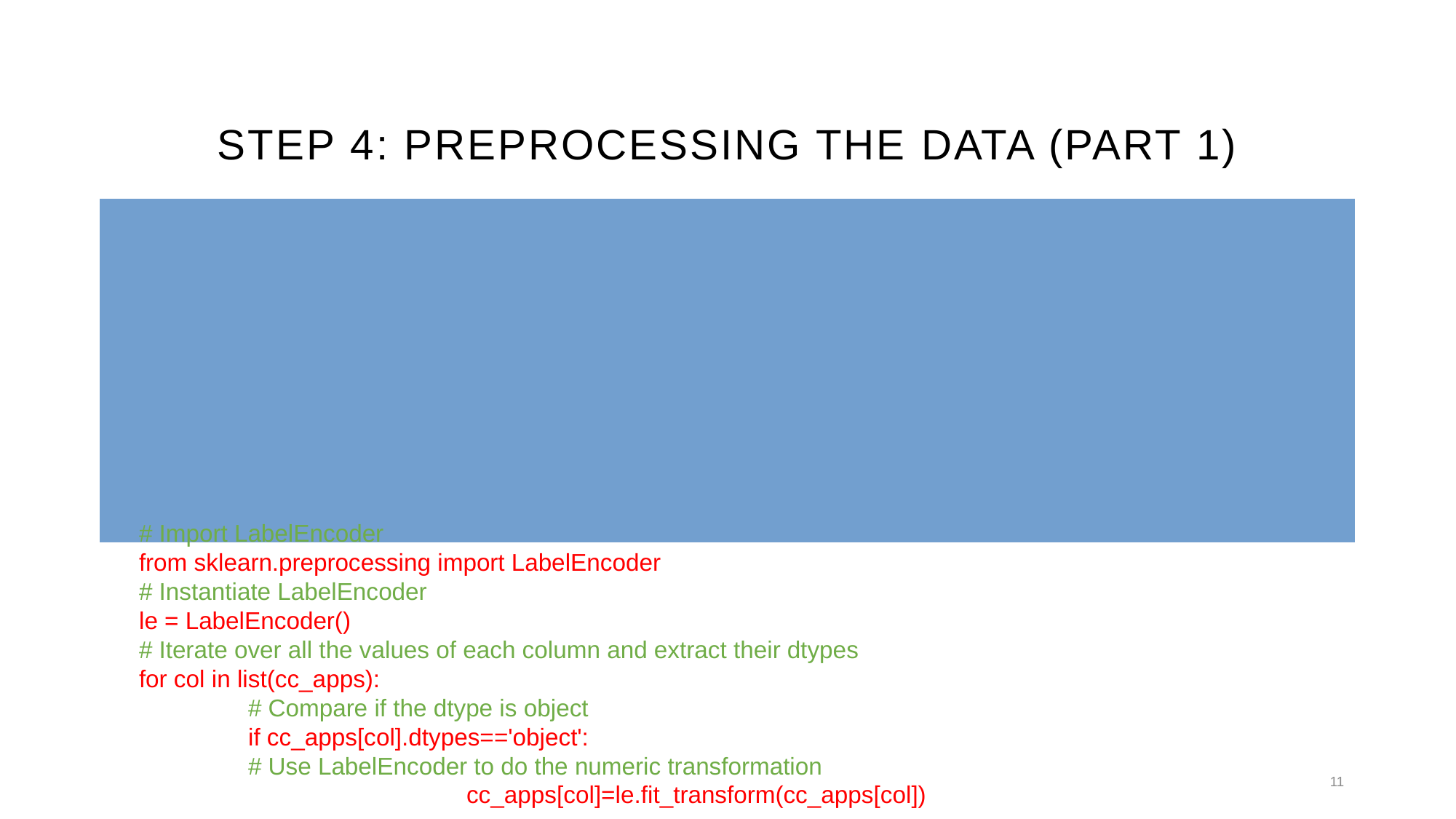

# STEP 4: Preprocessing the data (Part 1)
The missing values are now successfully handled.
There is still some minor but essential data preprocessing needed before we proceed towards building our machine learning model. We are going to divide these remaining preprocessing steps into three main tasks:
Convert the non-numeric data into numeric.
Split the data into train and test sets.
Scale the feature values to a uniform range.
First, we will be converting all the non-numeric values into numeric ones. We do this because not only does it result in faster computation, but also many machine learning models (and especially the ones developed using scikit-learn) require the data to be in a strictly numeric format. We will do this by using a technique called label encoding.
# Import LabelEncoder
from sklearn.preprocessing import LabelEncoder
# Instantiate LabelEncoder
le = LabelEncoder()
# Iterate over all the values of each column and extract their dtypes
for col in list(cc_apps):
	# Compare if the dtype is object
	if cc_apps[col].dtypes=='object':
	# Use LabelEncoder to do the numeric transformation        				cc_apps[col]=le.fit_transform(cc_apps[col])
11